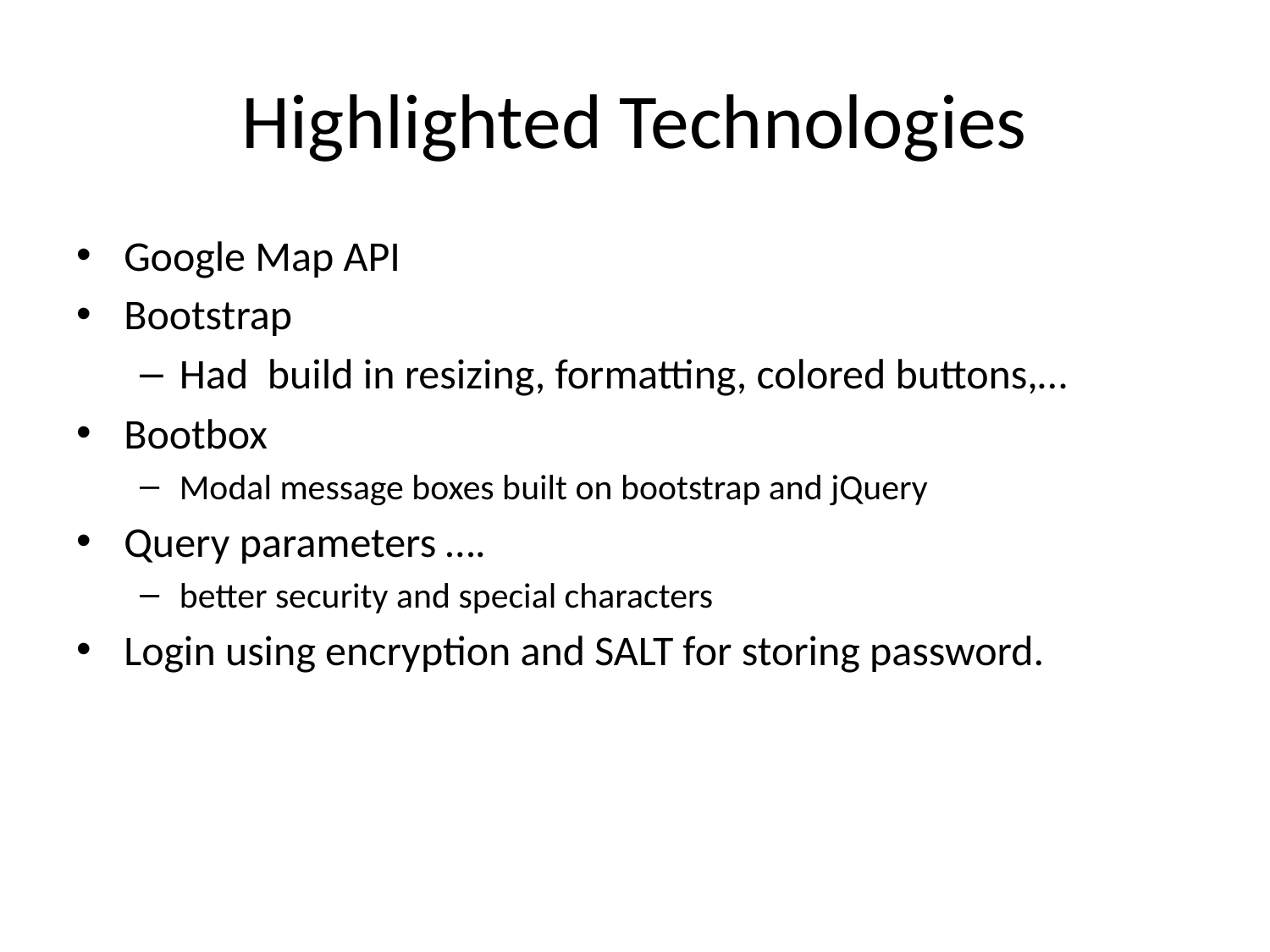

# Highlighted Technologies
Google Map API
Bootstrap
Had  build in resizing, formatting, colored buttons,…
Bootbox
Modal message boxes built on bootstrap and jQuery
Query parameters ….
better security and special characters
Login using encryption and SALT for storing password.